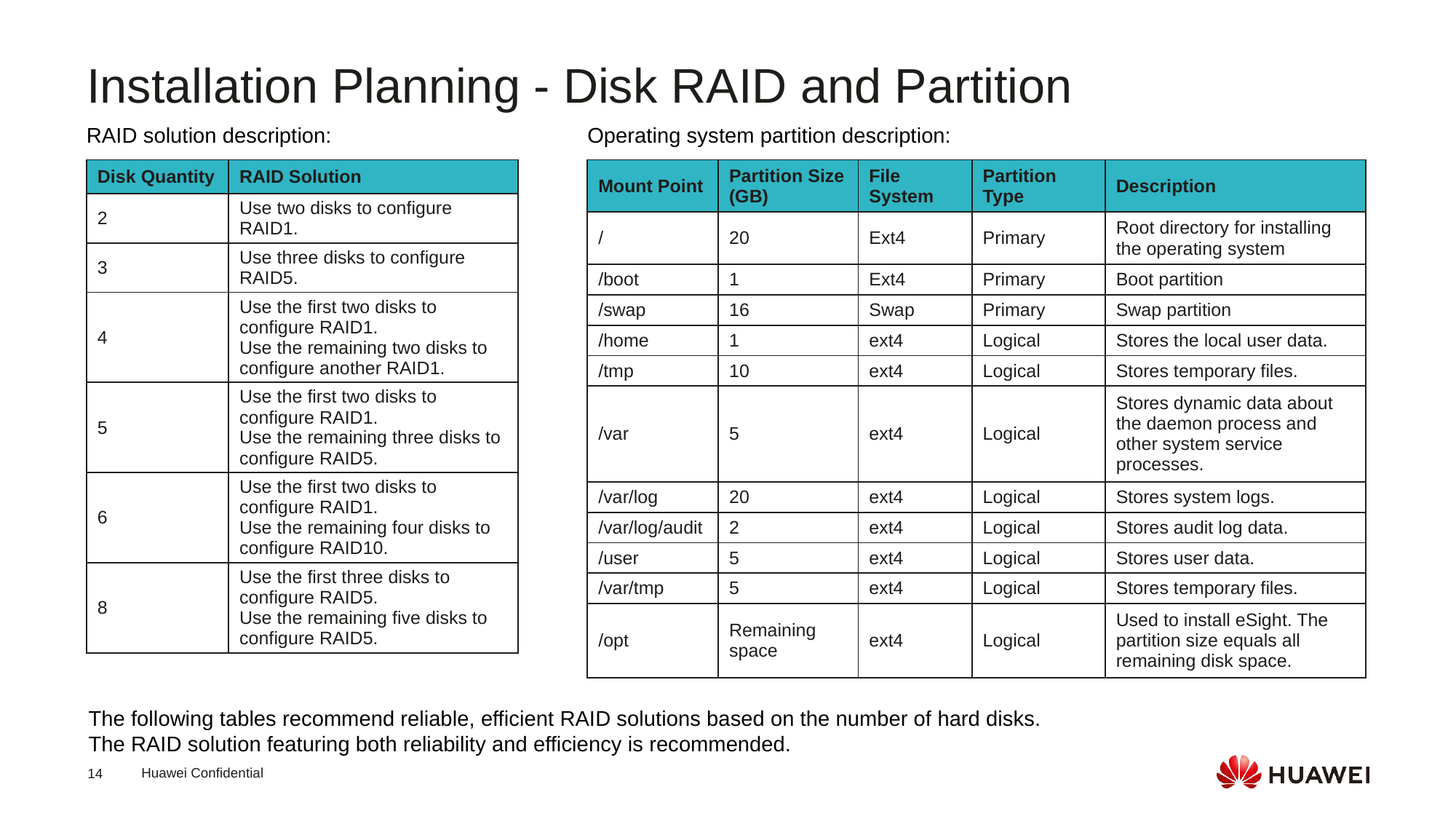

Installation Planning - Disk RAID and Partition
RAID solution description:
Operating system partition description:
| Disk Quantity | RAID Solution |
| --- | --- |
| 2 | Use two disks to configure RAID1. |
| 3 | Use three disks to configure RAID5. |
| 4 | Use the first two disks to configure RAID1. Use the remaining two disks to configure another RAID1. |
| 5 | Use the first two disks to configure RAID1. Use the remaining three disks to configure RAID5. |
| 6 | Use the first two disks to configure RAID1. Use the remaining four disks to configure RAID10. |
| 8 | Use the first three disks to configure RAID5. Use the remaining five disks to configure RAID5. |
| Mount Point | Partition Size (GB) | File System | Partition Type | Description |
| --- | --- | --- | --- | --- |
| / | 20 | Ext4 | Primary | Root directory for installing the operating system |
| /boot | 1 | Ext4 | Primary | Boot partition |
| /swap | 16 | Swap | Primary | Swap partition |
| /home | 1 | ext4 | Logical | Stores the local user data. |
| /tmp | 10 | ext4 | Logical | Stores temporary files. |
| /var | 5 | ext4 | Logical | Stores dynamic data about the daemon process and other system service processes. |
| /var/log | 20 | ext4 | Logical | Stores system logs. |
| /var/log/audit | 2 | ext4 | Logical | Stores audit log data. |
| /user | 5 | ext4 | Logical | Stores user data. |
| /var/tmp | 5 | ext4 | Logical | Stores temporary files. |
| /opt | Remaining space | ext4 | Logical | Used to install eSight. The partition size equals all remaining disk space. |
The following tables recommend reliable, efficient RAID solutions based on the number of hard disks.
The RAID solution featuring both reliability and efficiency is recommended.